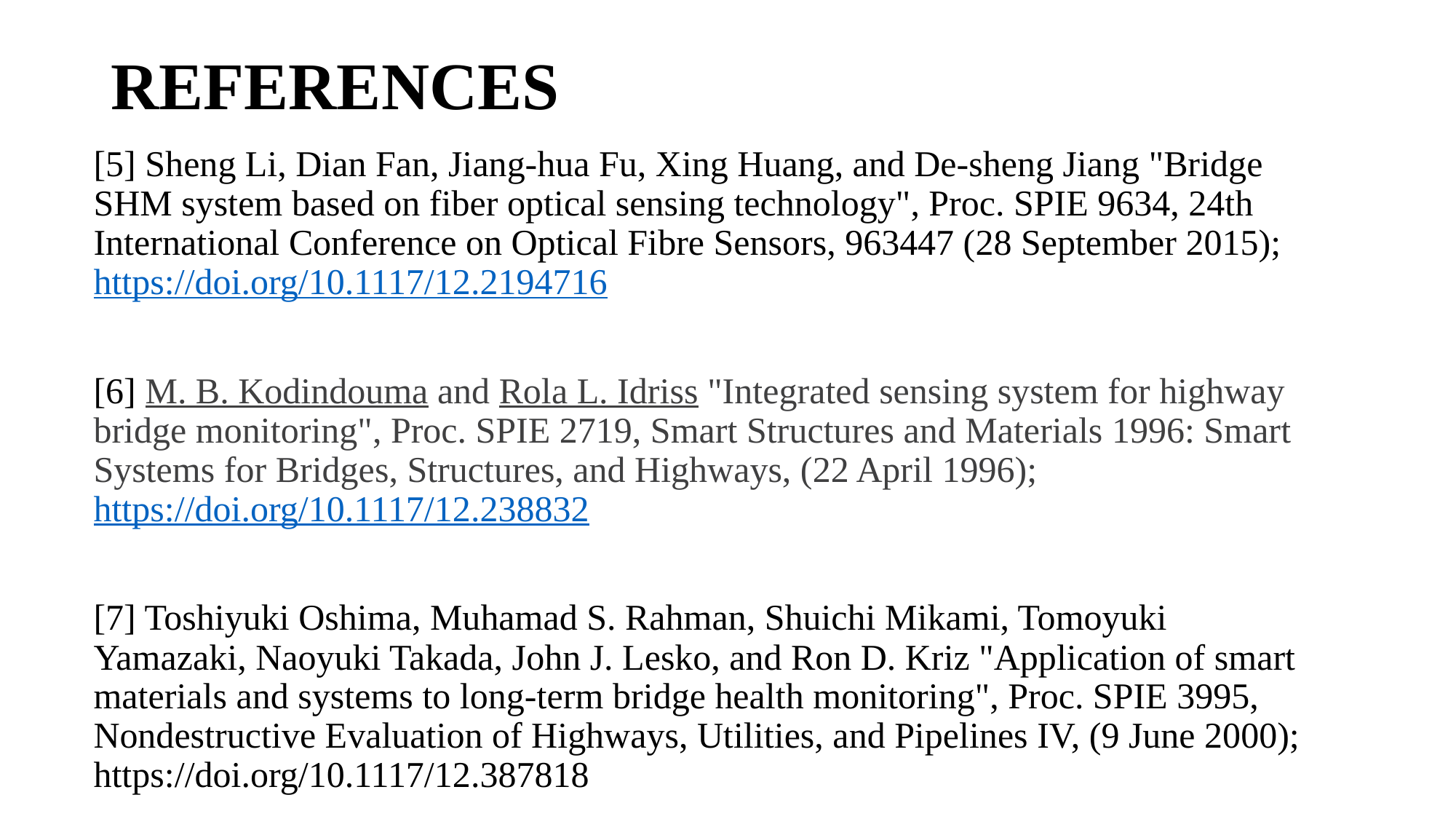

# REFERENCES
[5] Sheng Li, Dian Fan, Jiang-hua Fu, Xing Huang, and De-sheng Jiang "Bridge SHM system based on fiber optical sensing technology", Proc. SPIE 9634, 24th International Conference on Optical Fibre Sensors, 963447 (28 September 2015); https://doi.org/10.1117/12.2194716

[6] M. B. Kodindouma and Rola L. Idriss "Integrated sensing system for highway bridge monitoring", Proc. SPIE 2719, Smart Structures and Materials 1996: Smart Systems for Bridges, Structures, and Highways, (22 April 1996); https://doi.org/10.1117/12.238832

[7] Toshiyuki Oshima, Muhamad S. Rahman, Shuichi Mikami, Tomoyuki Yamazaki, Naoyuki Takada, John J. Lesko, and Ron D. Kriz "Application of smart materials and systems to long-term bridge health monitoring", Proc. SPIE 3995, Nondestructive Evaluation of Highways, Utilities, and Pipelines IV, (9 June 2000);  https://doi.org/10.1117/12.387818